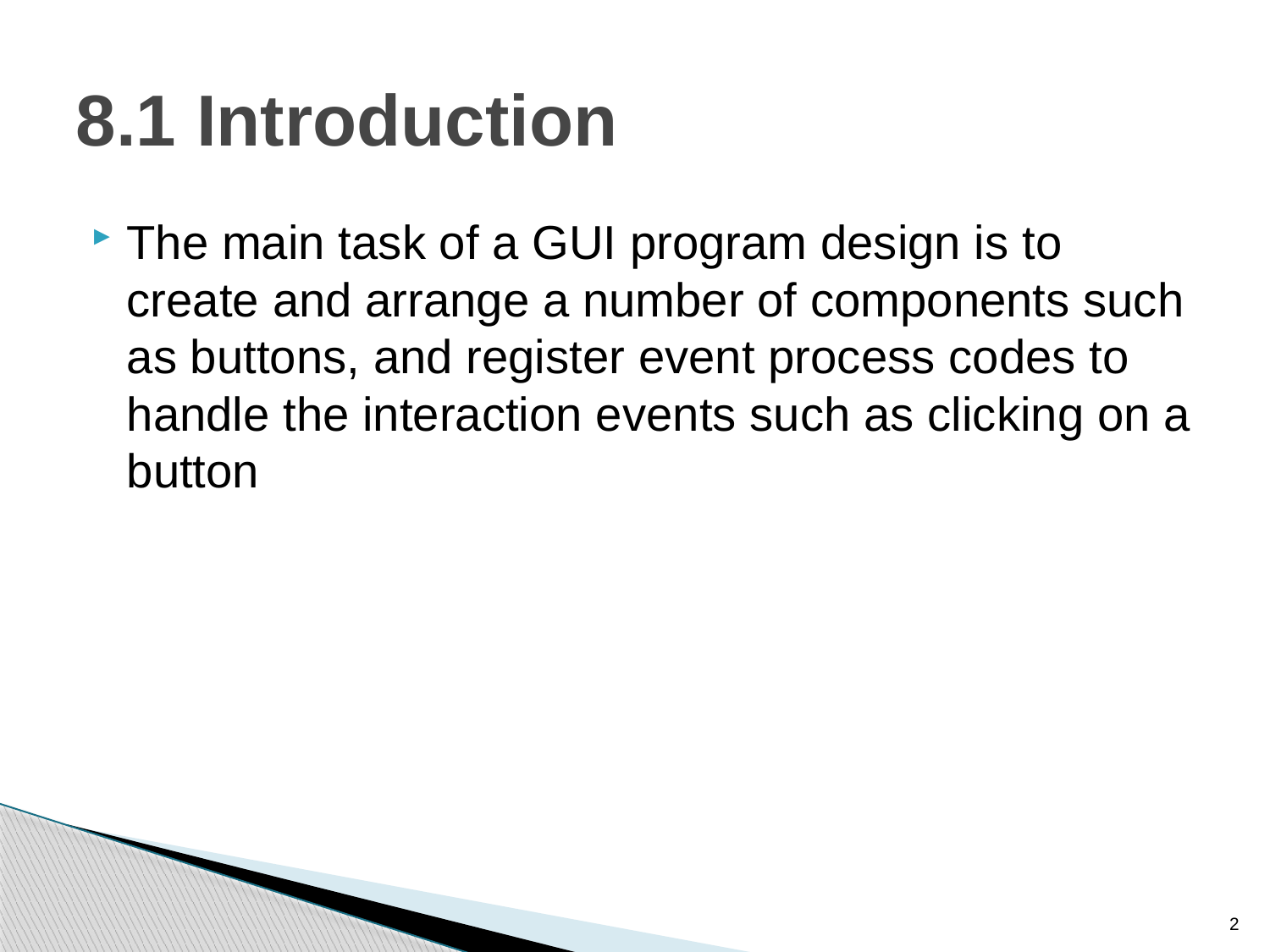

# 8.1 Introduction
The main task of a GUI program design is to create and arrange a number of components such as buttons, and register event process codes to handle the interaction events such as clicking on a button
2